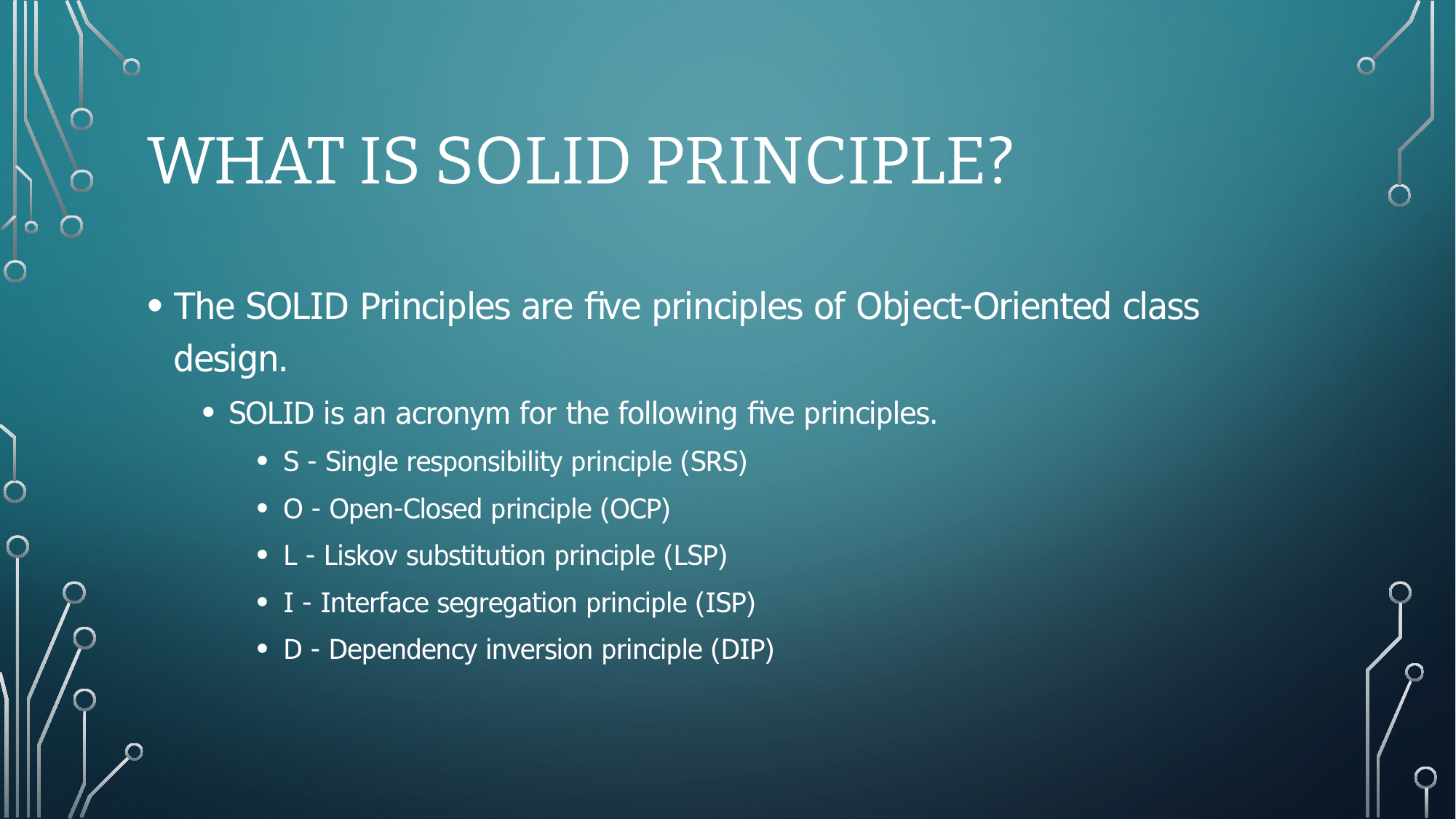

# What is Solid principle?
The SOLID Principles are five principles of Object-Oriented class design.
SOLID is an acronym for the following five principles.
S - Single responsibility principle (SRS)
O - Open-Closed principle (OCP)
L - Liskov substitution principle (LSP)
I - Interface segregation principle (ISP)
D - Dependency inversion principle (DIP)